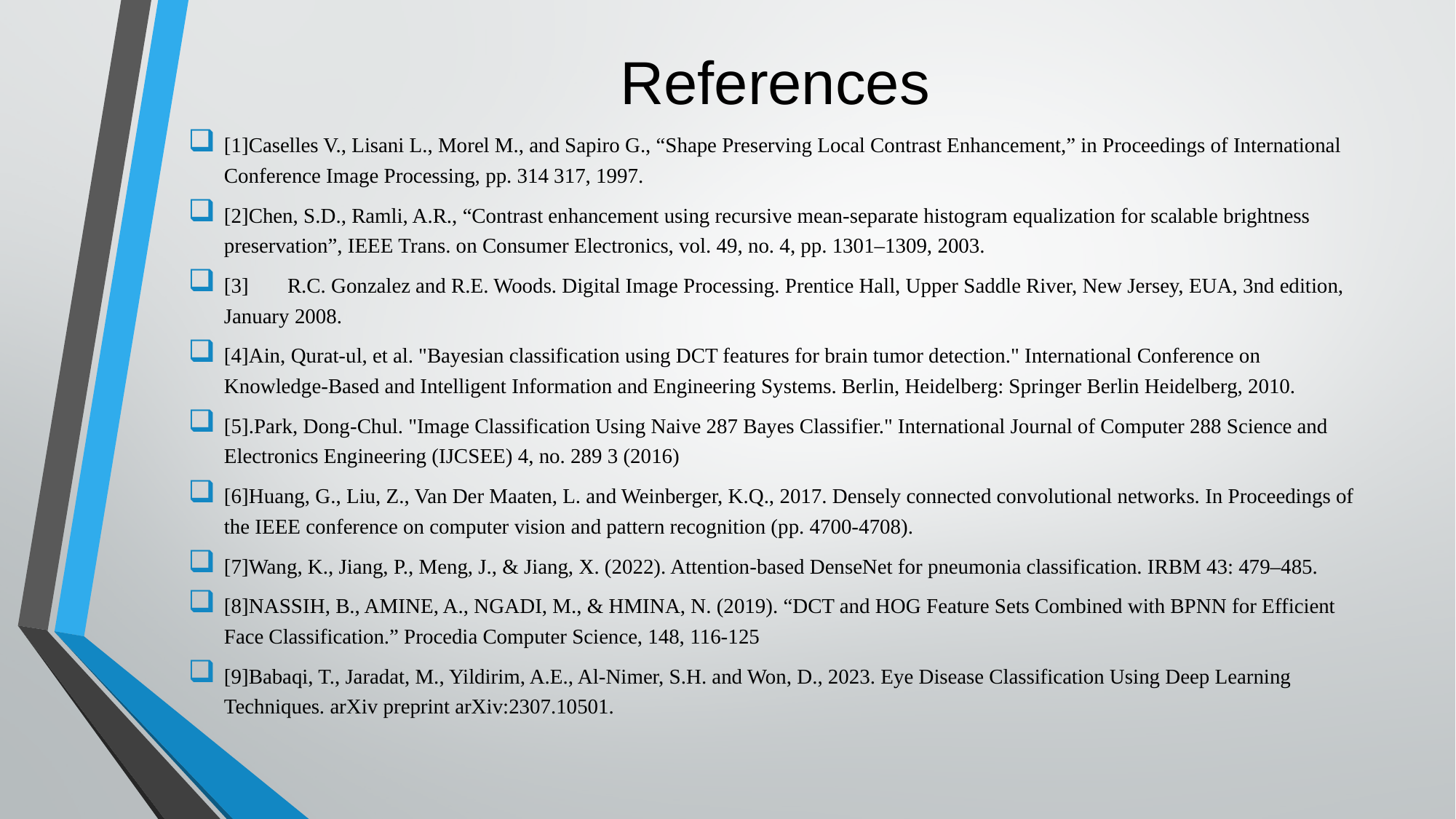

# References
[1]Caselles V., Lisani L., Morel M., and Sapiro G., “Shape Preserving Local Contrast Enhancement,” in Proceedings of International Conference Image Processing, pp. 314 317, 1997.
[2]Chen, S.D., Ramli, A.R., “Contrast enhancement using recursive mean-separate histogram equalization for scalable brightness preservation”, IEEE Trans. on Consumer Electronics, vol. 49, no. 4, pp. 1301–1309, 2003.
[3]	R.C. Gonzalez and R.E. Woods. Digital Image Processing. Prentice Hall, Upper Saddle River, New Jersey, EUA, 3nd edition, January 2008.
[4]Ain, Qurat-ul, et al. "Bayesian classification using DCT features for brain tumor detection." International Conference on Knowledge-Based and Intelligent Information and Engineering Systems. Berlin, Heidelberg: Springer Berlin Heidelberg, 2010.
[5].Park, Dong-Chul. "Image Classification Using Naive 287 Bayes Classifier." International Journal of Computer 288 Science and Electronics Engineering (IJCSEE) 4, no. 289 3 (2016)
[6]Huang, G., Liu, Z., Van Der Maaten, L. and Weinberger, K.Q., 2017. Densely connected convolutional networks. In Proceedings of the IEEE conference on computer vision and pattern recognition (pp. 4700-4708).
[7]Wang, K., Jiang, P., Meng, J., & Jiang, X. (2022). Attention-based DenseNet for pneumonia classification. IRBM 43: 479–485.
[8]NASSIH, B., AMINE, A., NGADI, M., & HMINA, N. (2019). “DCT and HOG Feature Sets Combined with BPNN for Efficient Face Classification.” Procedia Computer Science, 148, 116-125
[9]Babaqi, T., Jaradat, M., Yildirim, A.E., Al-Nimer, S.H. and Won, D., 2023. Eye Disease Classification Using Deep Learning Techniques. arXiv preprint arXiv:2307.10501.